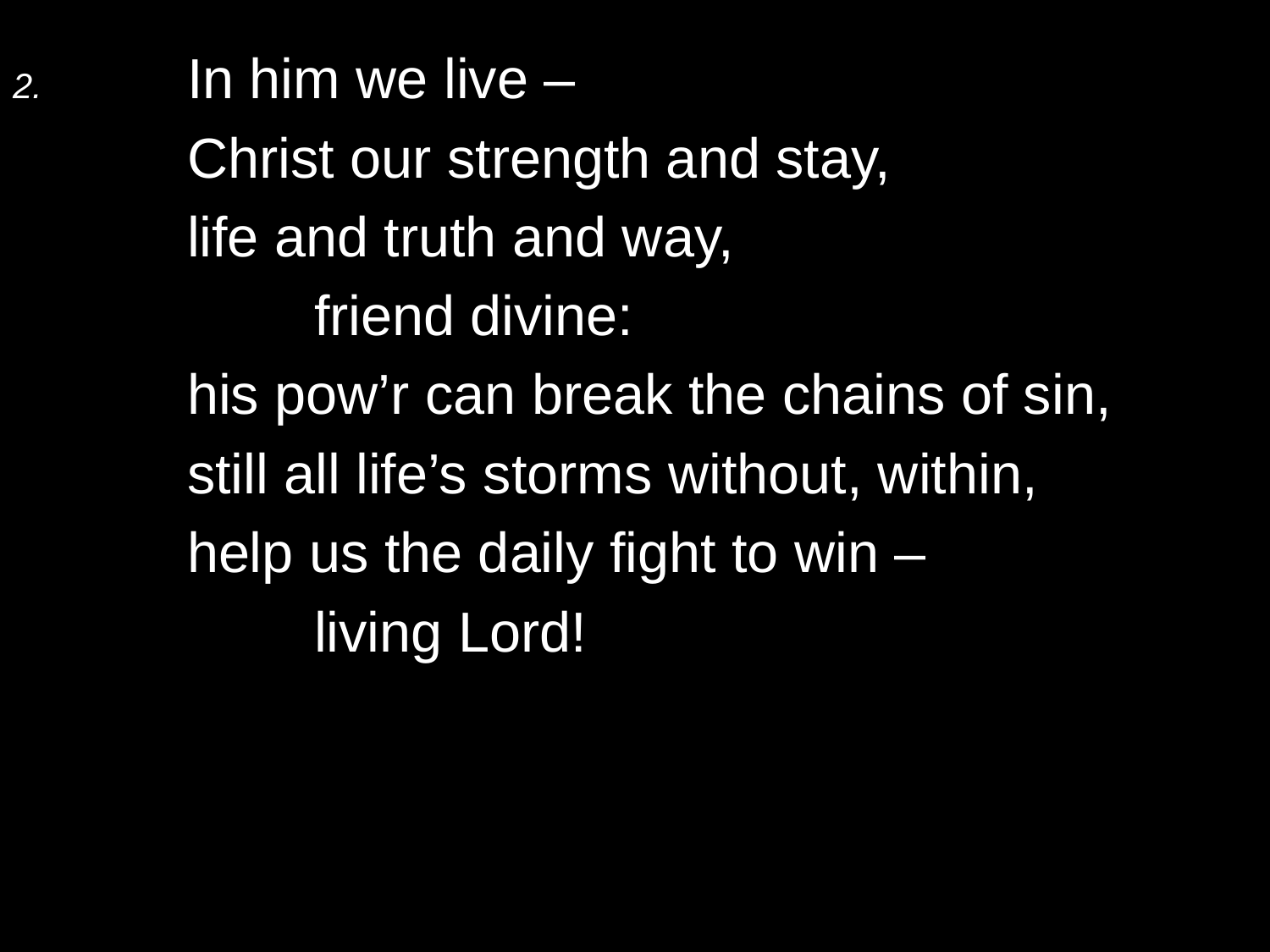

2.	In him we live –
	Christ our strength and stay,
	life and truth and way,
		friend divine:
	his pow’r can break the chains of sin,
	still all life’s storms without, within,
	help us the daily fight to win –
		living Lord!